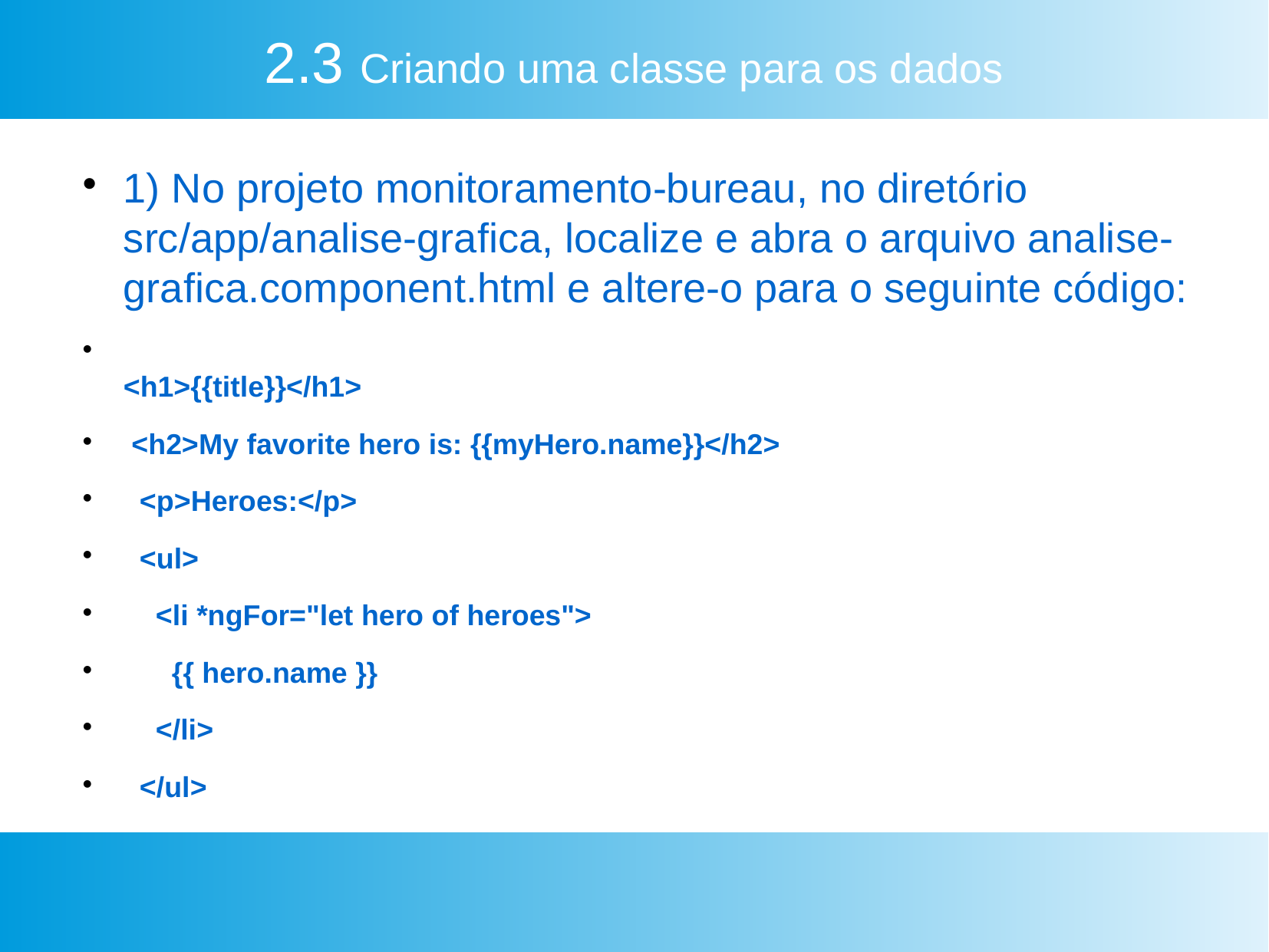

2.3 Criando uma classe para os dados
1) No projeto monitoramento-bureau, no diretório src/app/analise-grafica, localize e abra o arquivo analise-grafica.component.html e altere-o para o seguinte código:
<h1>{{title}}</h1>
 <h2>My favorite hero is: {{myHero.name}}</h2>
  <p>Heroes:</p>
  <ul>
    <li *ngFor="let hero of heroes">
      {{ hero.name }}
    </li>
  </ul>